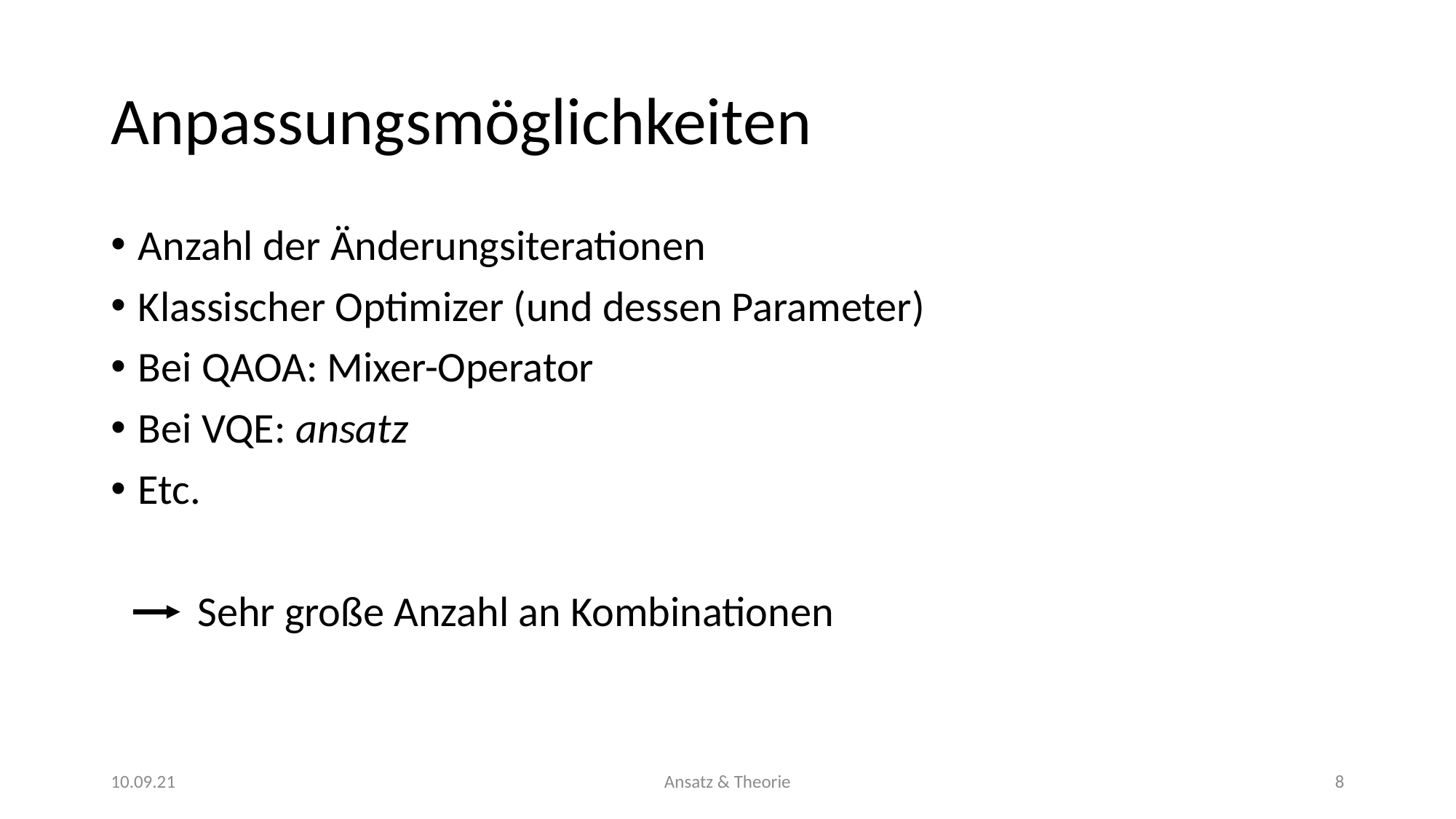

# Anpassungsmöglichkeiten
Anzahl der Änderungsiterationen
Klassischer Optimizer (und dessen Parameter)
Bei QAOA: Mixer-Operator
Bei VQE: ansatz
Etc.

         Sehr große Anzahl an Kombinationen
10.09.21
Ansatz & Theorie
8